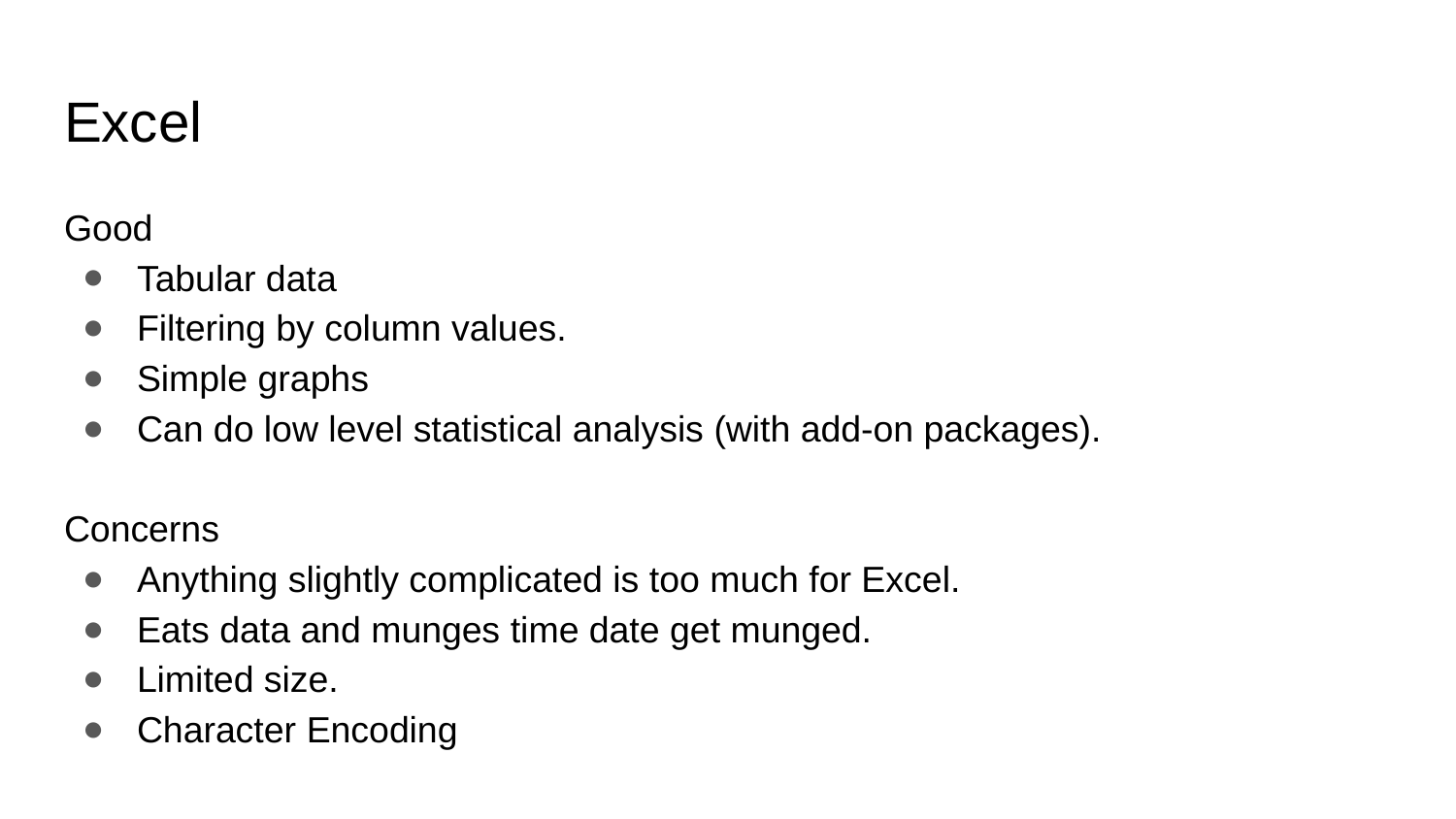

# Excel
Good
Tabular data
Filtering by column values.
Simple graphs
Can do low level statistical analysis (with add-on packages).

Concerns
Anything slightly complicated is too much for Excel.
Eats data and munges time date get munged.
Limited size.
Character Encoding